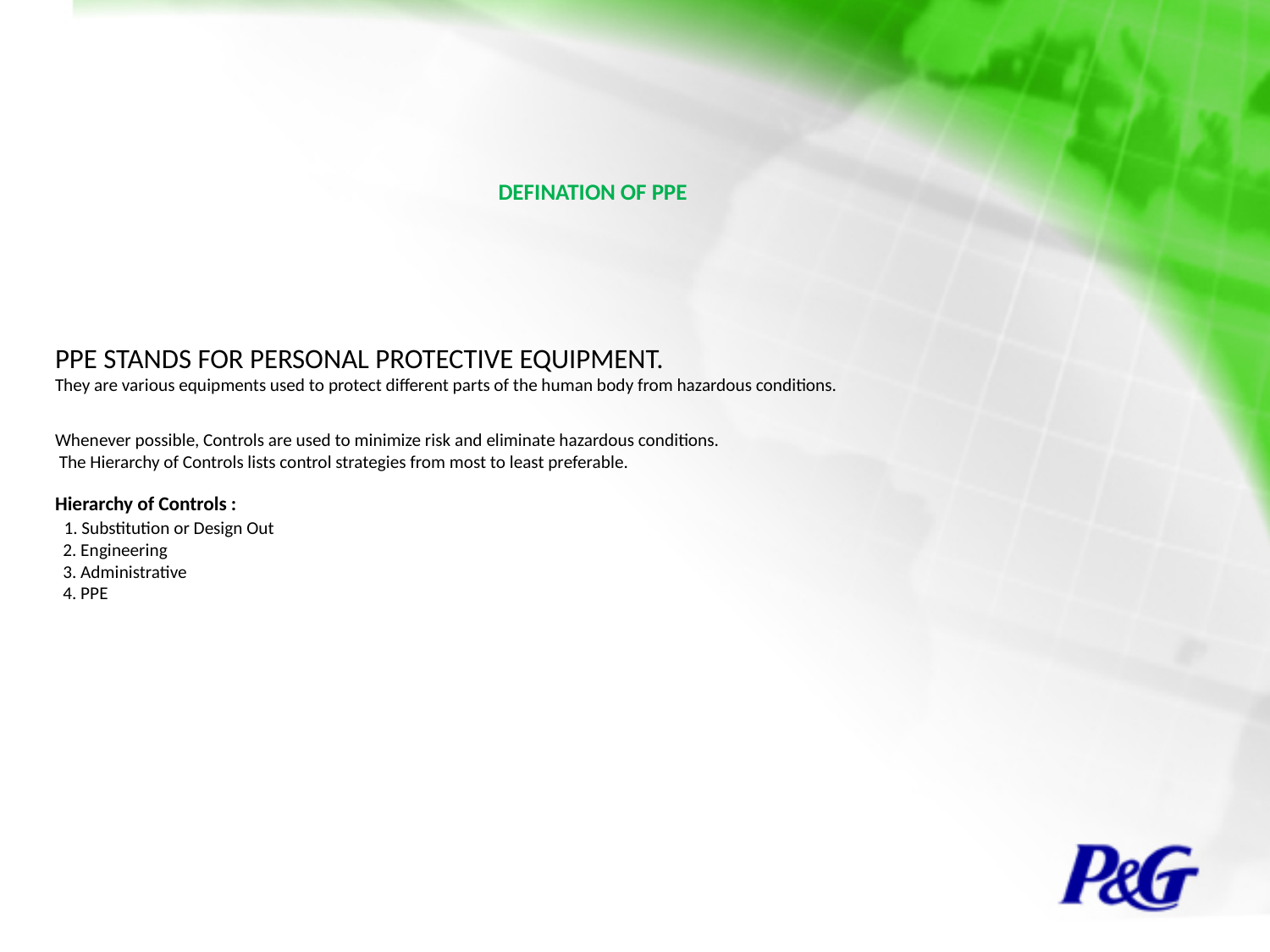

DEFINATION OF PPE
# PPE STANDS FOR PERSONAL PROTECTIVE EQUIPMENT. They are various equipments used to protect different parts of the human body from hazardous conditions. Whenever possible, Controls are used to minimize risk and eliminate hazardous conditions.  The Hierarchy of Controls lists control strategies from most to least preferable.   Hierarchy of Controls :   1. Substitution or Design Out   2. Engineering   3. Administrative 4. PPE